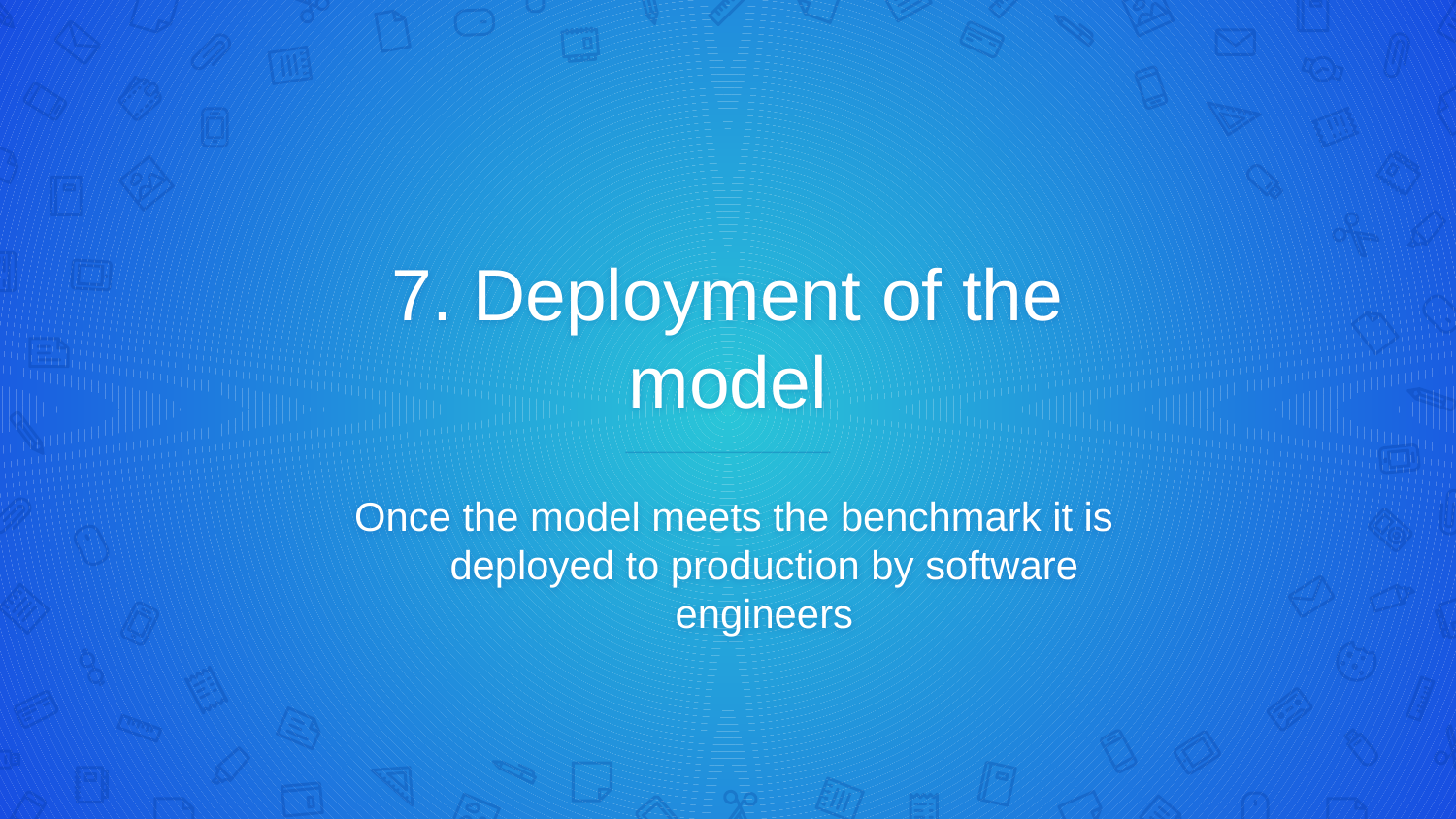

# 7. Deployment of the model
Once the model meets the benchmark it is deployed to production by software engineers